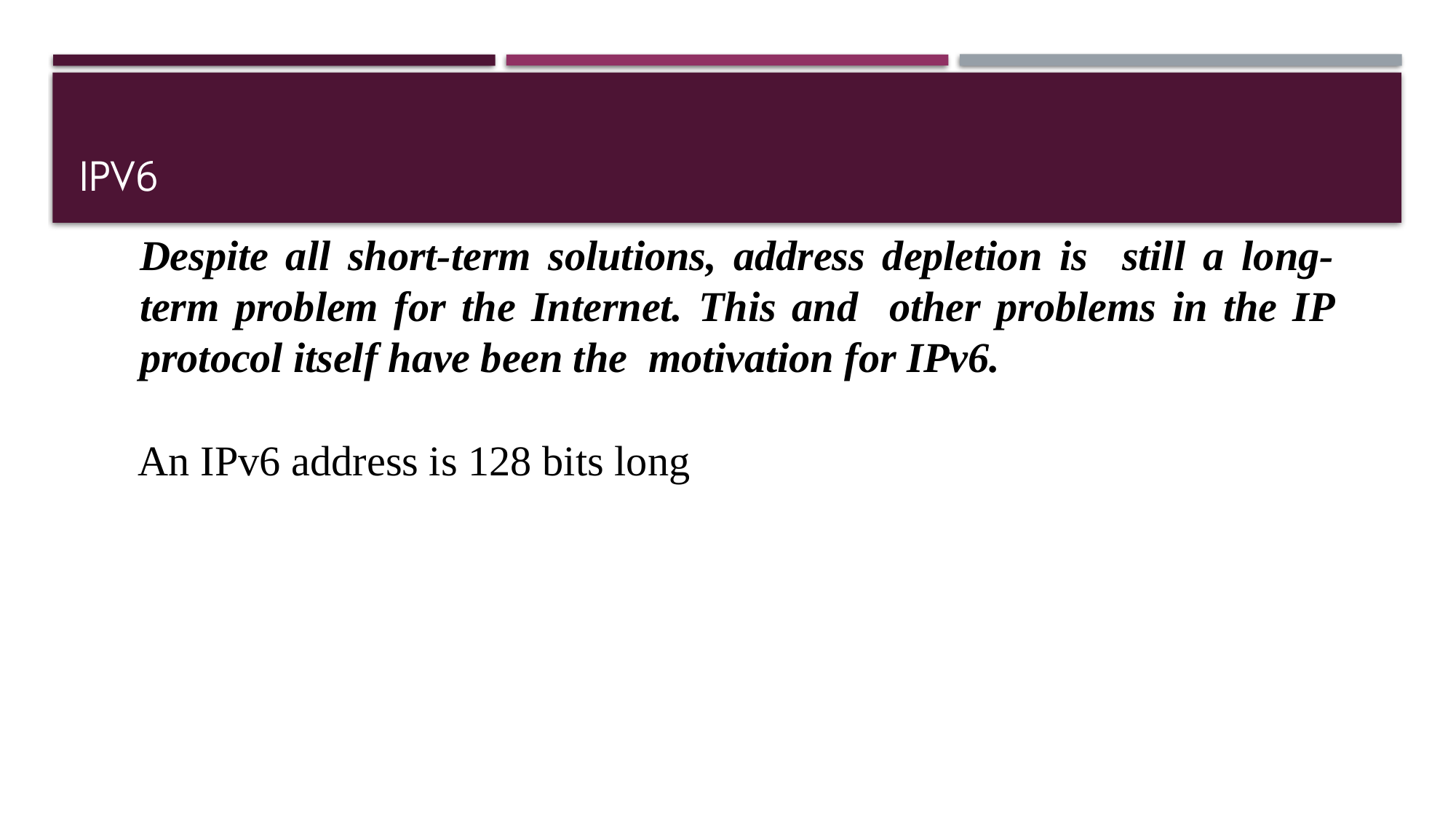

# IPV6
Despite all short-term solutions, address depletion is  still a long-term problem for the Internet. This and  other problems in the IP protocol itself have been the  motivation for IPv6.

An IPv6 address is 128 bits long